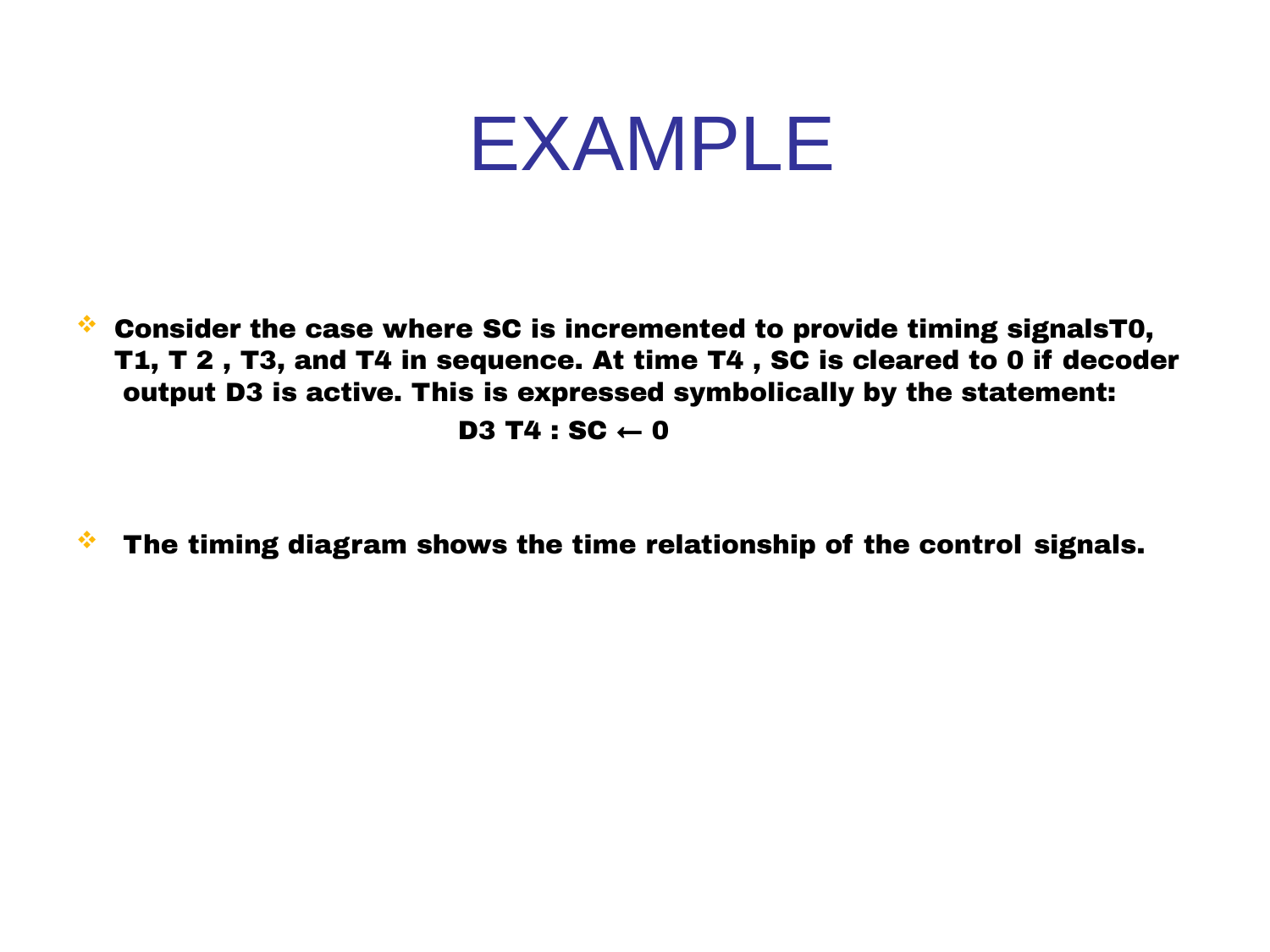

# EXAMPLE
Consider the case where SC is incremented to provide timing signalsT0,  T1, T 2 , T3, and T4 in sequence. At time T4 , SC is cleared to 0 if decoder  output D3 is active. This is expressed symbolically by the statement:
D3 T4 : SC ← 0
The timing diagram shows the time relationship of the control signals.